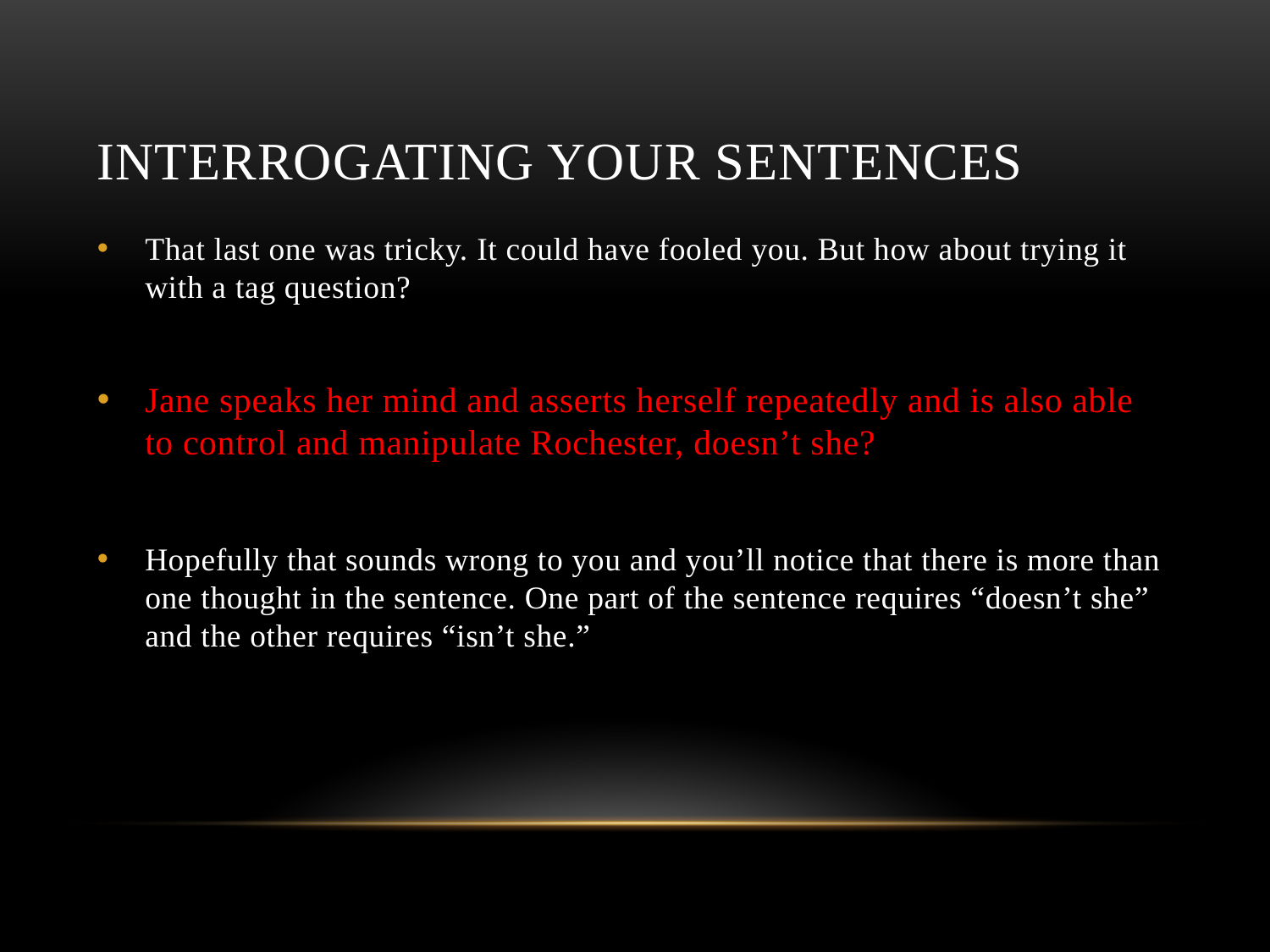

# Interrogating your sentences
That last one was tricky. It could have fooled you. But how about trying it with a tag question?

Jane speaks her mind and asserts herself repeatedly and is also able to control and manipulate Rochester, doesn’t she?

Hopefully that sounds wrong to you and you’ll notice that there is more than one thought in the sentence. One part of the sentence requires “doesn’t she” and the other requires “isn’t she.”